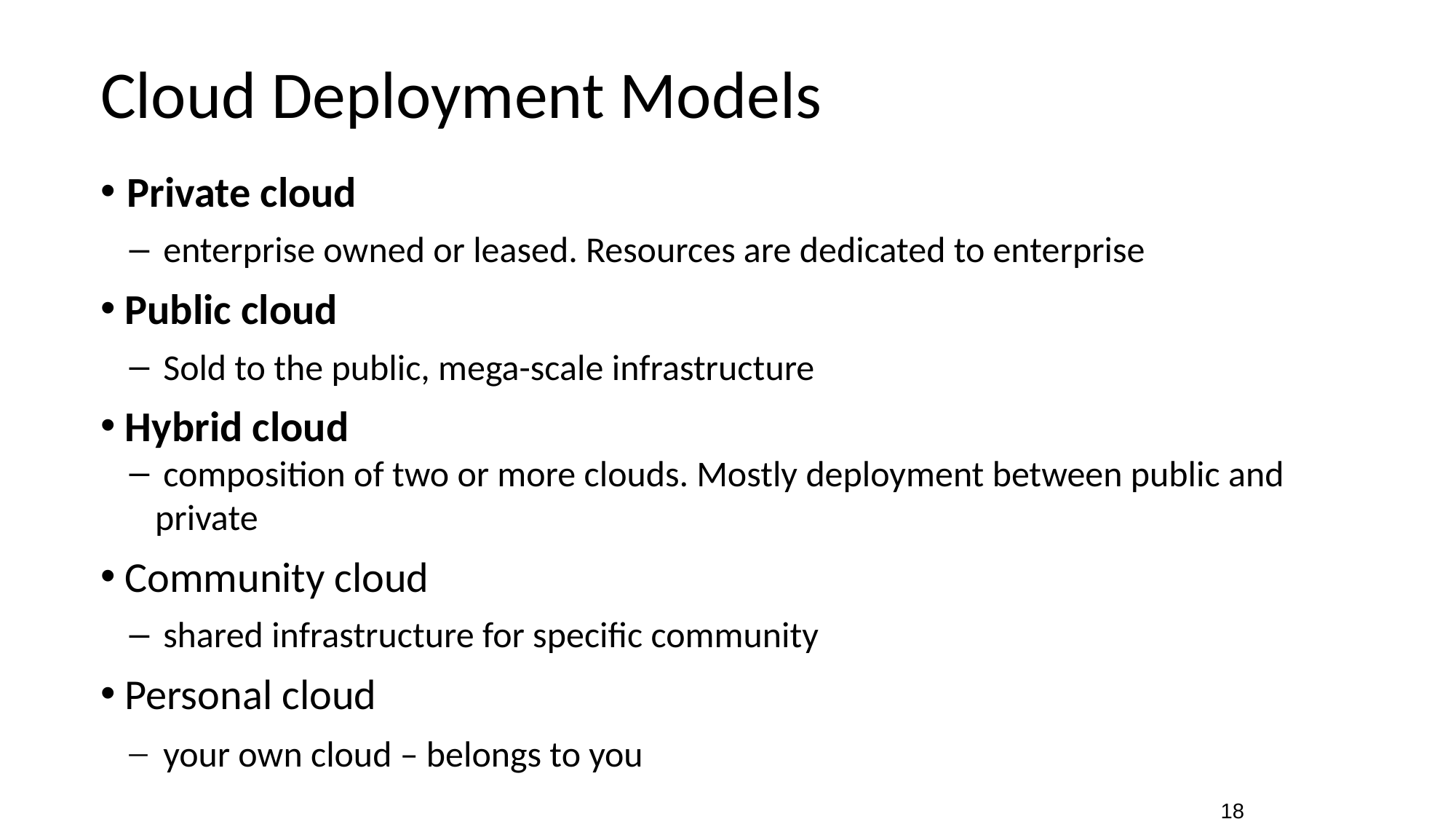

Cloud Deployment Models
 Private cloud
 enterprise owned or leased. Resources are dedicated to enterprise
 Public cloud
 Sold to the public, mega-scale infrastructure
 Hybrid cloud
 composition of two or more clouds. Mostly deployment between public and private
 Community cloud
 shared infrastructure for specific community
 Personal cloud
 your own cloud – belongs to you

18